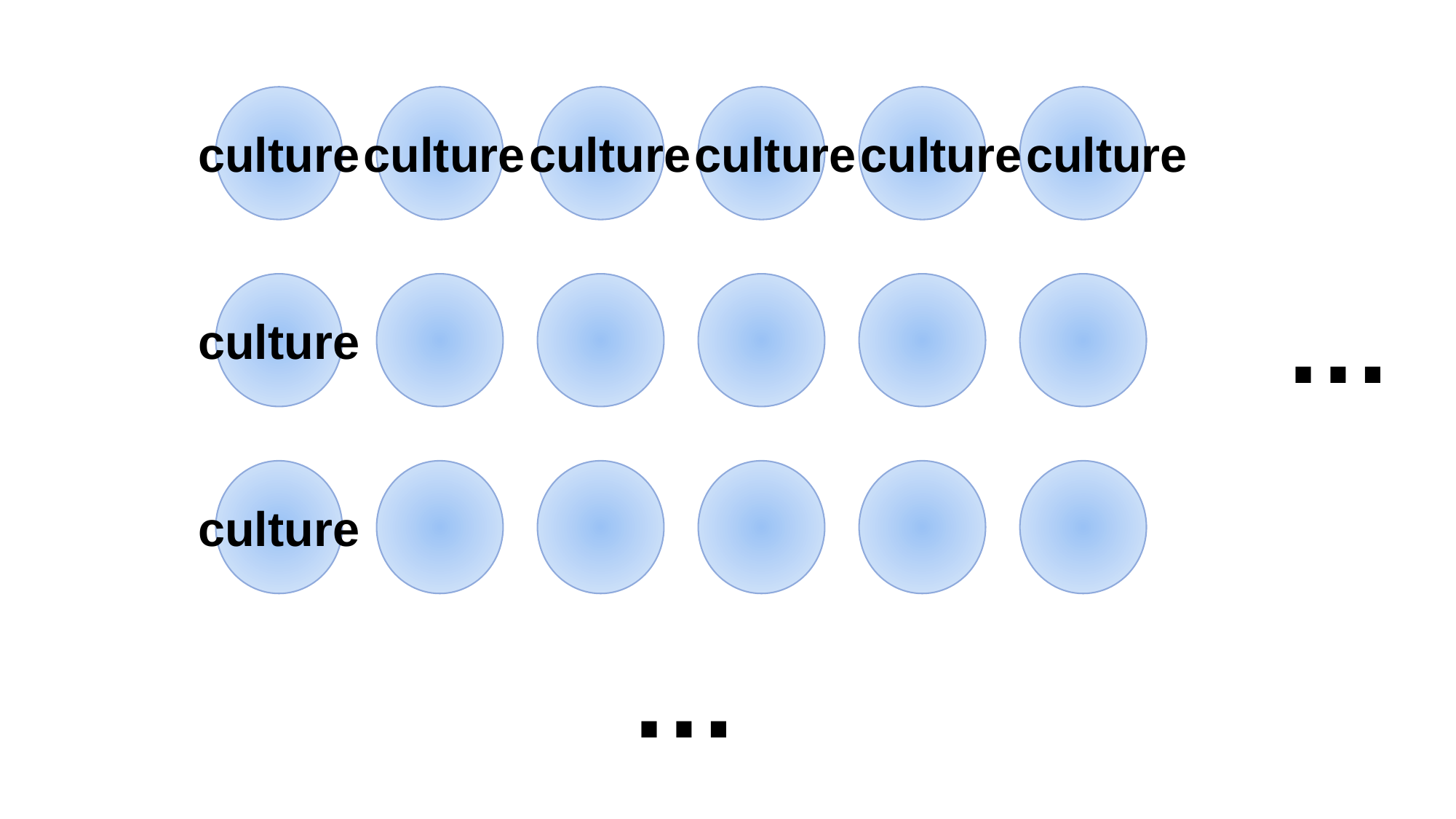

culture
culture
culture
culture
culture
culture
…

culture

culture
…